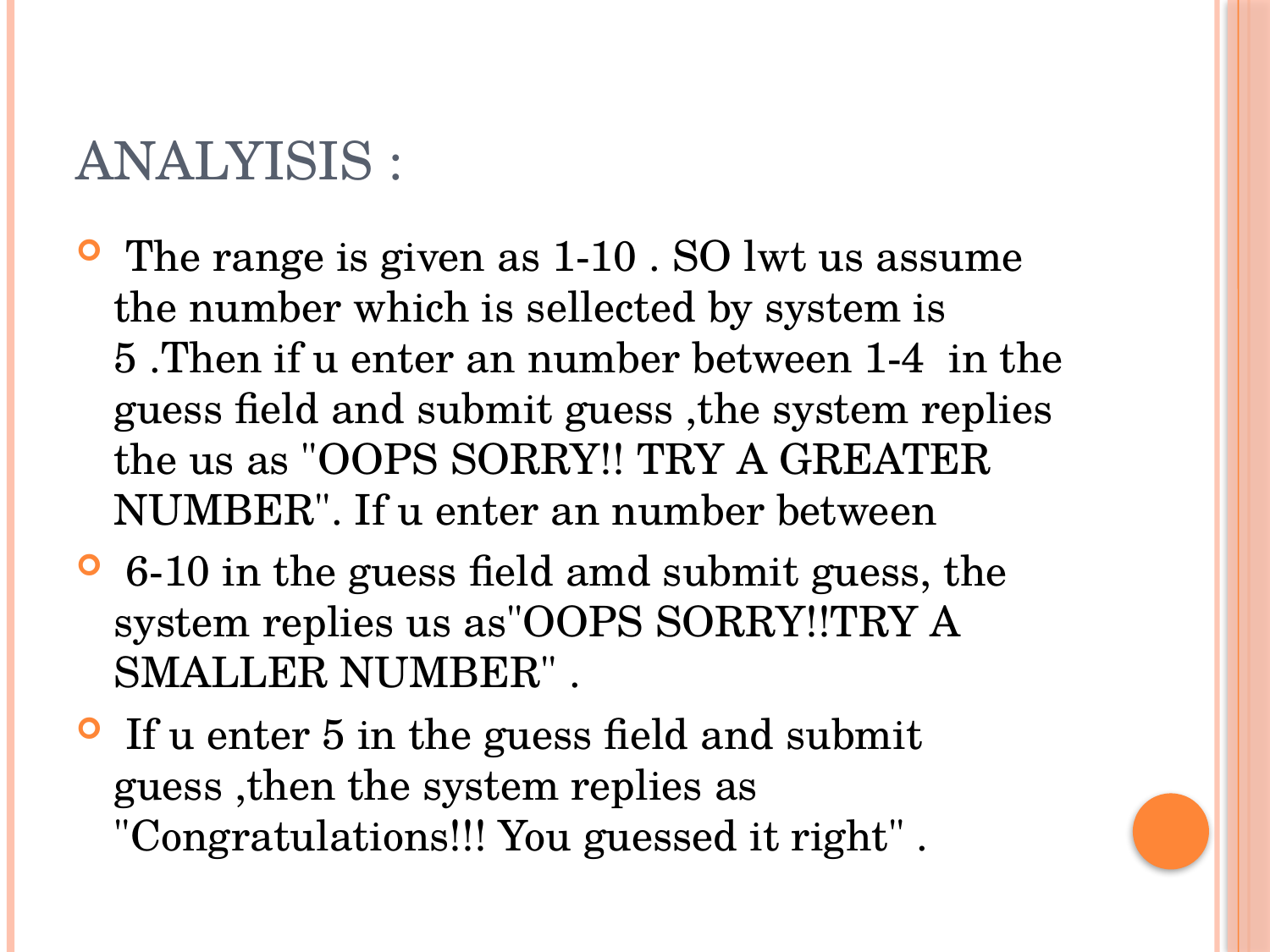

# ANALYISIS :
 The range is given as 1-10 . SO lwt us assume the number which is sellected by system is 5 .Then if u enter an number between 1-4  in the guess field and submit guess ,the system replies the us as "OOPS SORRY!! TRY A GREATER NUMBER". If u enter an number between
 6-10 in the guess field amd submit guess, the system replies us as"OOPS SORRY!!TRY A SMALLER NUMBER" .
 If u enter 5 in the guess field and submit guess ,then the system replies as "Congratulations!!! You guessed it right" .